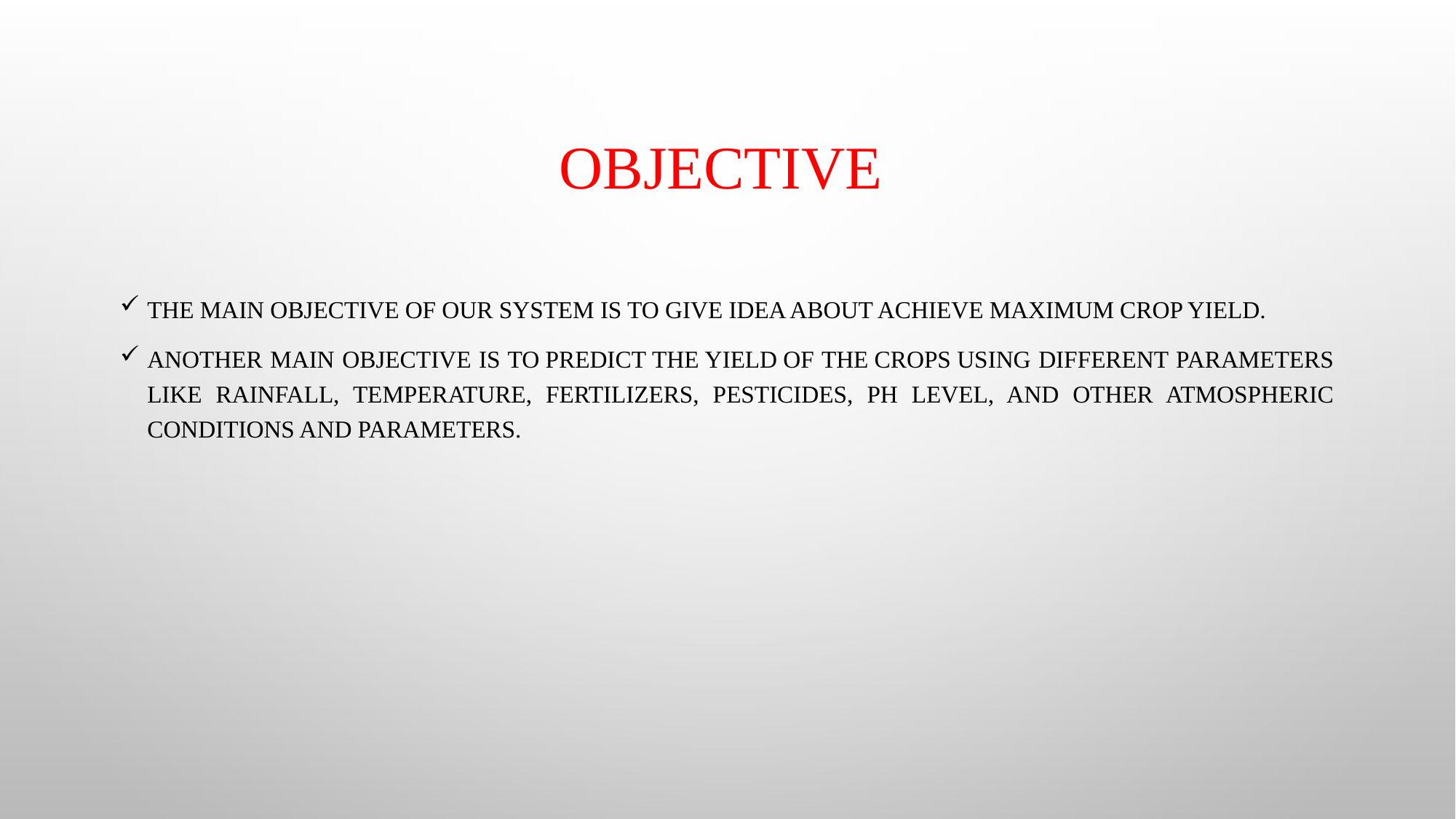

# Objective
The main objective of our system is to give idea about achieve maximum crop yield.
Another main objective is to predict the yield of the crops using different parameters like rainfall, temperature, fertilizers, pesticides, ph level, and other atmospheric conditions and parameters.